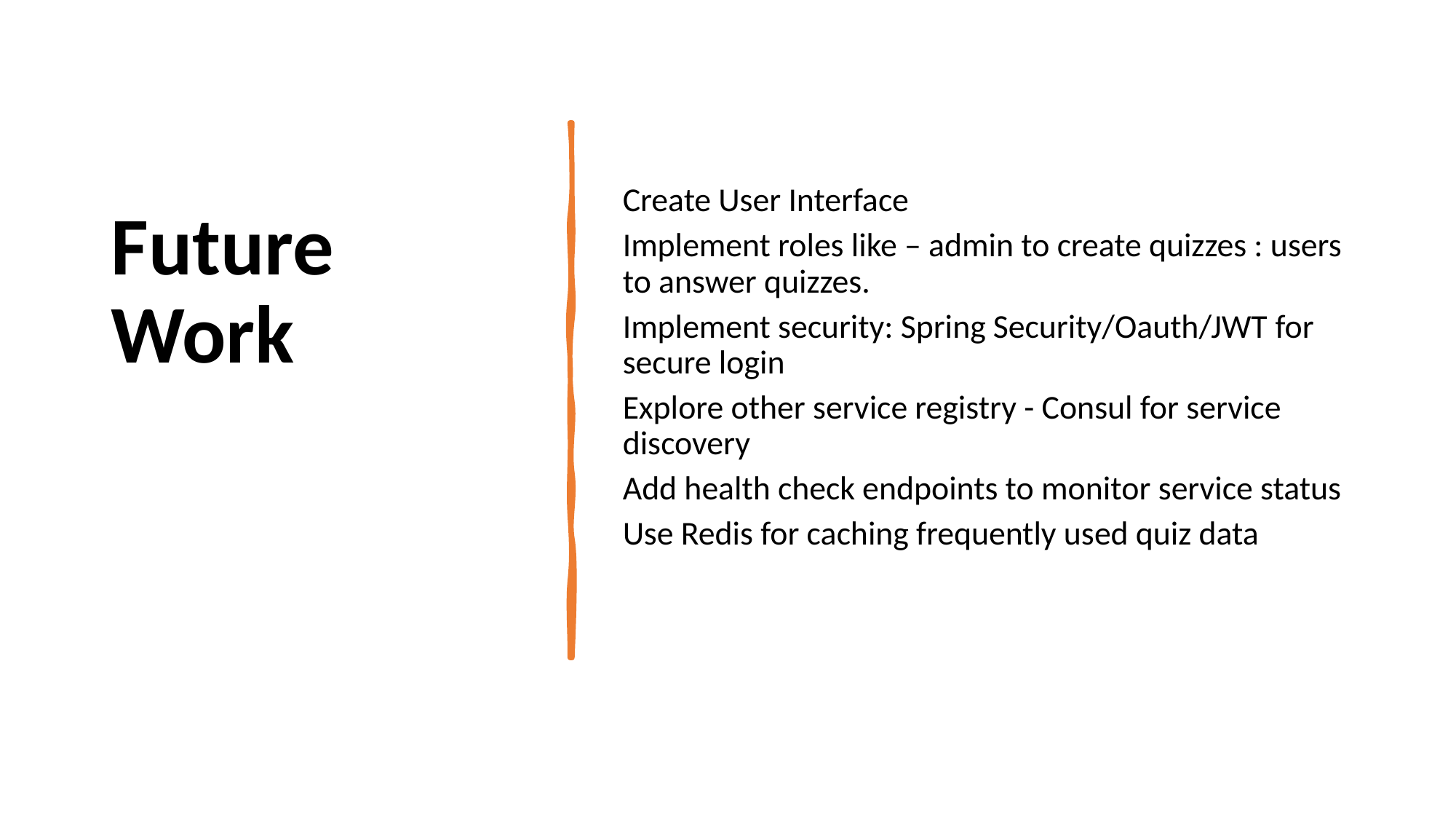

Future Work

Create User Interface​
Implement roles like – admin to create quizzes : users to answer quizzes.​
Implement security: Spring Security/Oauth/JWT for secure login ​
Explore other service registry - Consul for service discovery​
Add health check endpoints to monitor service status​
Use Redis for caching frequently used quiz data​